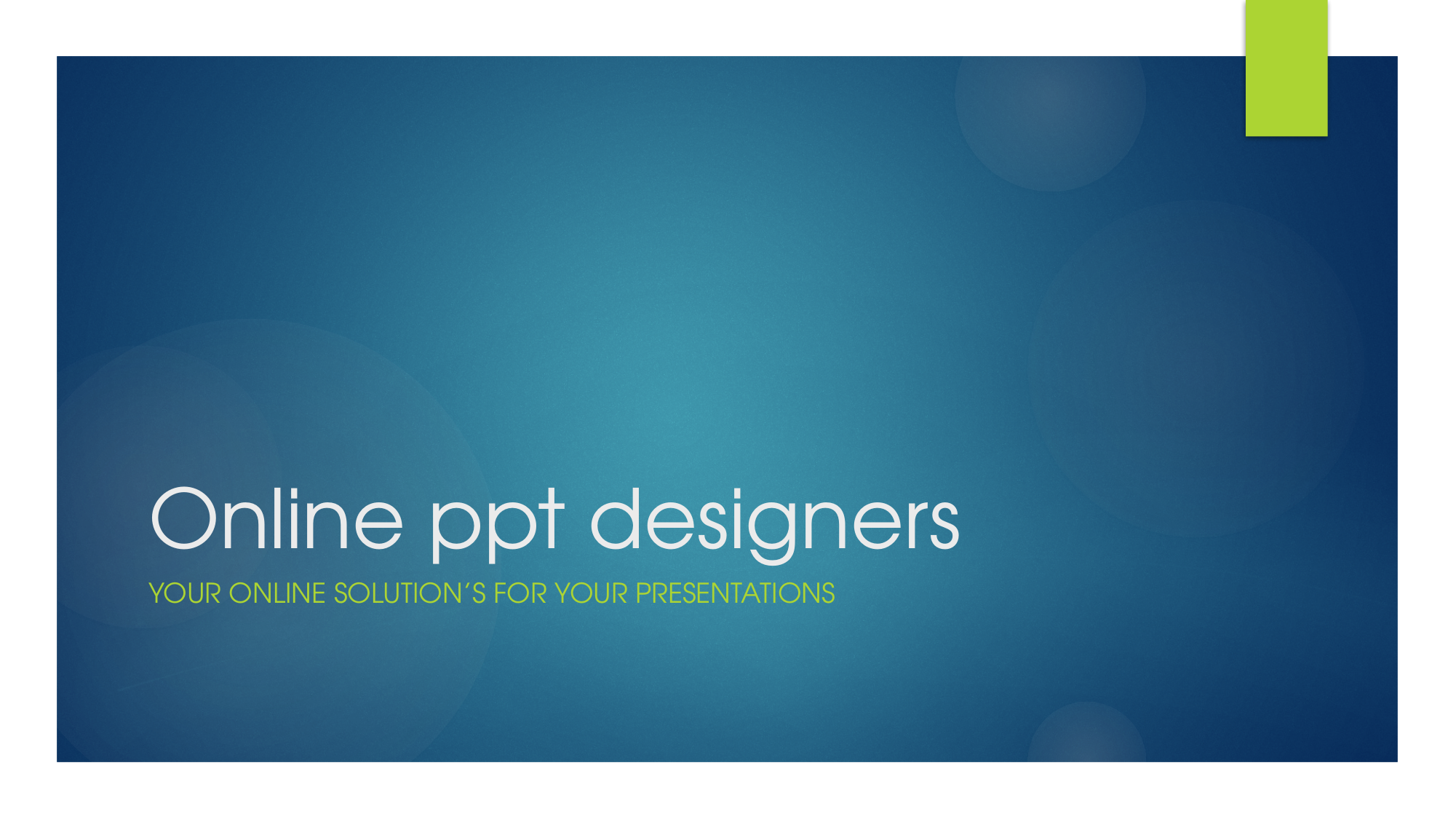

# Online ppt designers
Your online Solution’s for your presentations